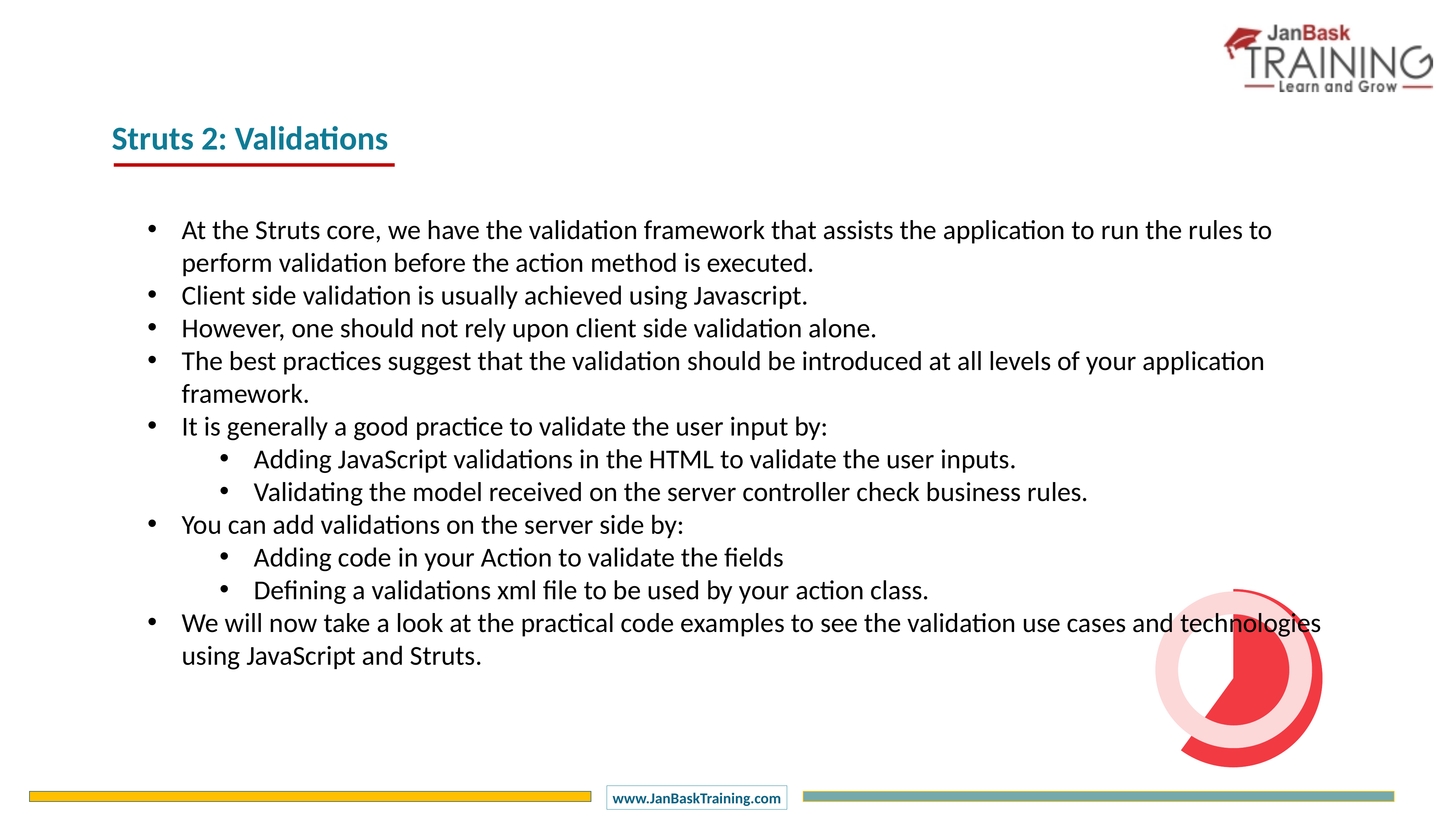

Struts 2: Validations

At the Struts core, we have the validation framework that assists the application to run the rules to perform validation before the action method is executed.
Client side validation is usually achieved using Javascript.
However, one should not rely upon client side validation alone.
The best practices suggest that the validation should be introduced at all levels of your application framework.
It is generally a good practice to validate the user input by:
Adding JavaScript validations in the HTML to validate the user inputs.
Validating the model received on the server controller check business rules.
You can add validations on the server side by:
Adding code in your Action to validate the fields
Defining a validations xml file to be used by your action class.
We will now take a look at the practical code examples to see the validation use cases and technologies using JavaScript and Struts.

### Chart

| Category | Sales |
|---|---|
| 1 Q | 60.0 |
| 2 Q | 40.0 |